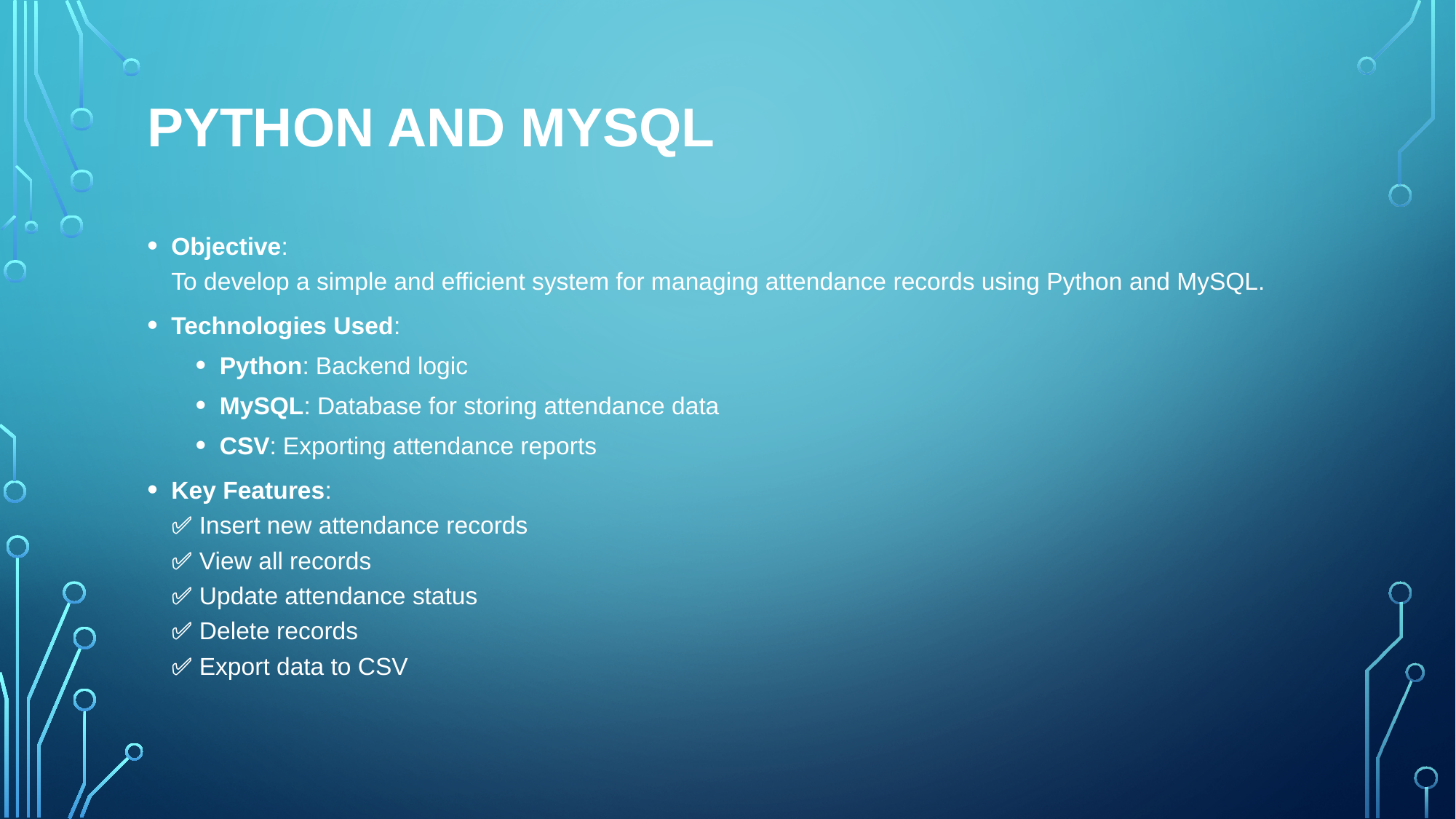

# Python and MySQL
Objective:
To develop a simple and efficient system for managing attendance records using Python and MySQL.
Technologies Used:
Python: Backend logic
MySQL: Database for storing attendance data
CSV: Exporting attendance reports
Key Features:
✅ Insert new attendance records
✅ View all records
✅ Update attendance status
✅ Delete records
✅ Export data to CSV